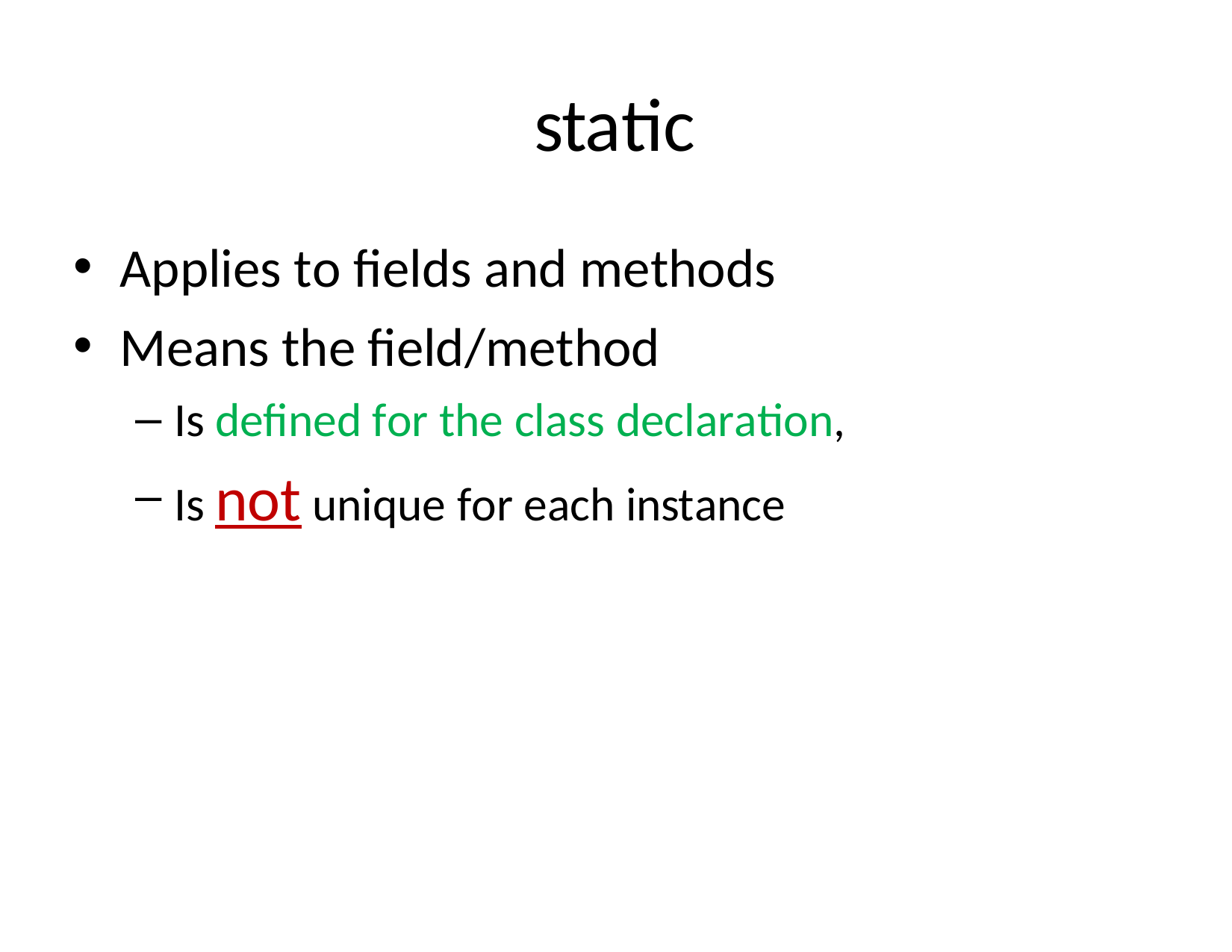

# static
Applies to fields and methods

Means the field/method

Is defined for the class declaration,

Is not unique for each instance